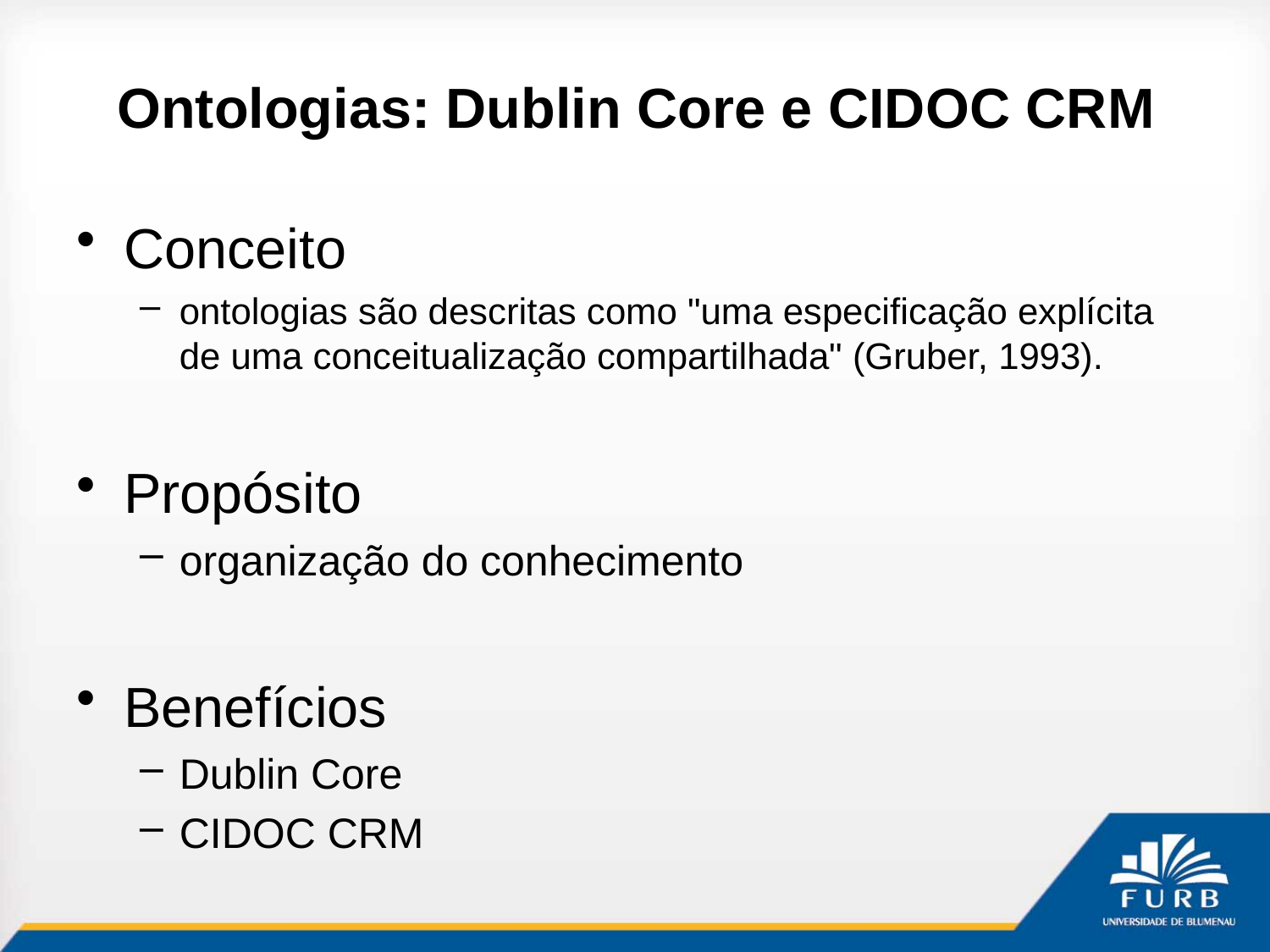

# Ontologias: Dublin Core e CIDOC CRM
Conceito
ontologias são descritas como "uma especificação explícita de uma conceitualização compartilhada" (Gruber, 1993).

Propósito
organização do conhecimento

Benefícios
Dublin Core
CIDOC CRM